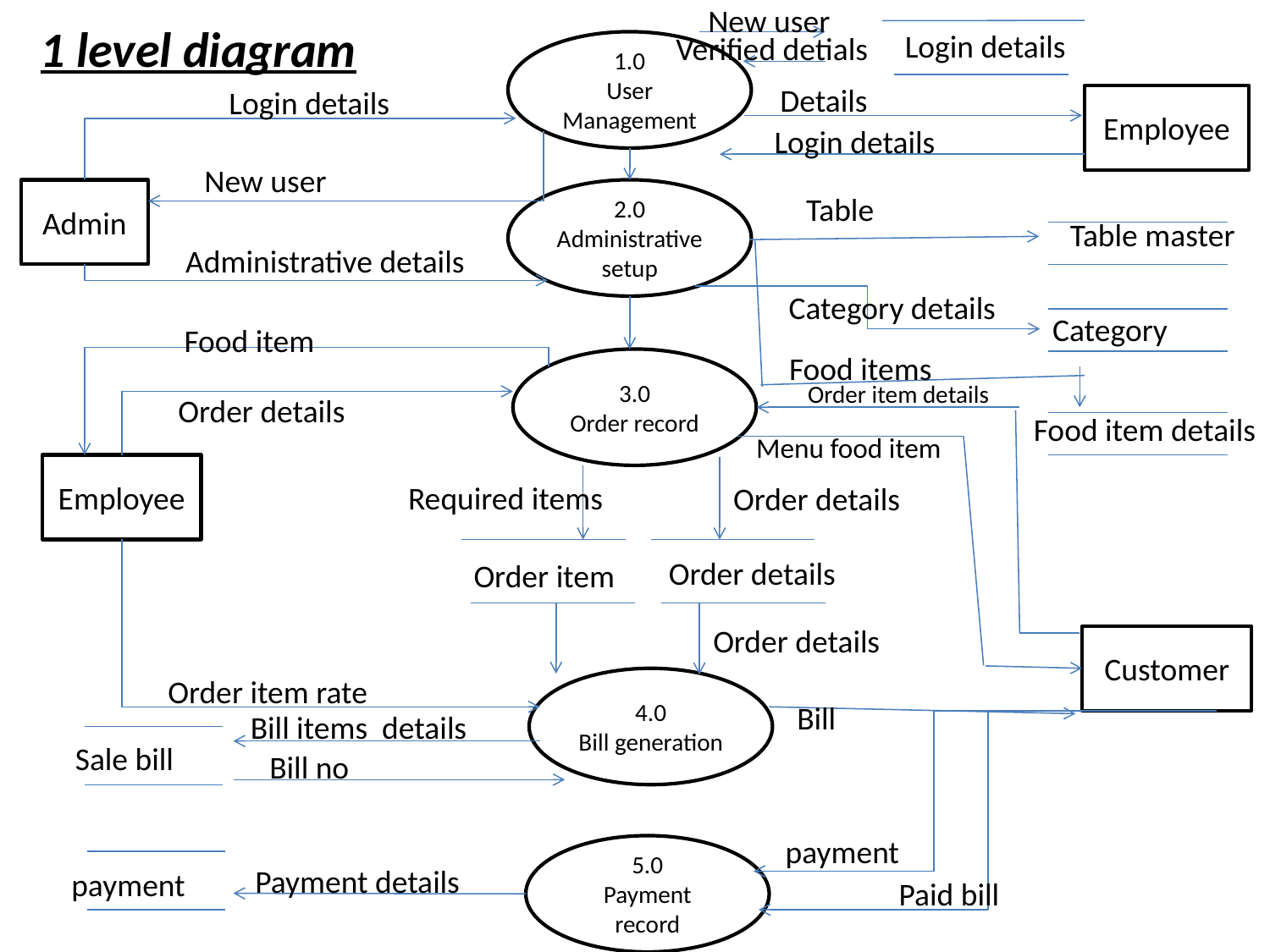

New user
1 level diagram
Login details
Verified detials
1.0
User
Management
Details
Login details
Employee
Login details
New user
Admin
2.0
Administrative
setup
Table
Table master
Administrative details
Category details
Category
Food item
Food items
3.0
Order record
Order item details
Order details
Food item details
Menu food item
Employee
Required items
Order details
Order details
Order item
Order details
Customer
Order item rate
4.0
Bill generation
Bill
Bill items  details
Sale bill
Bill no
payment
5.0
Payment record
Payment details
payment
Paid bill